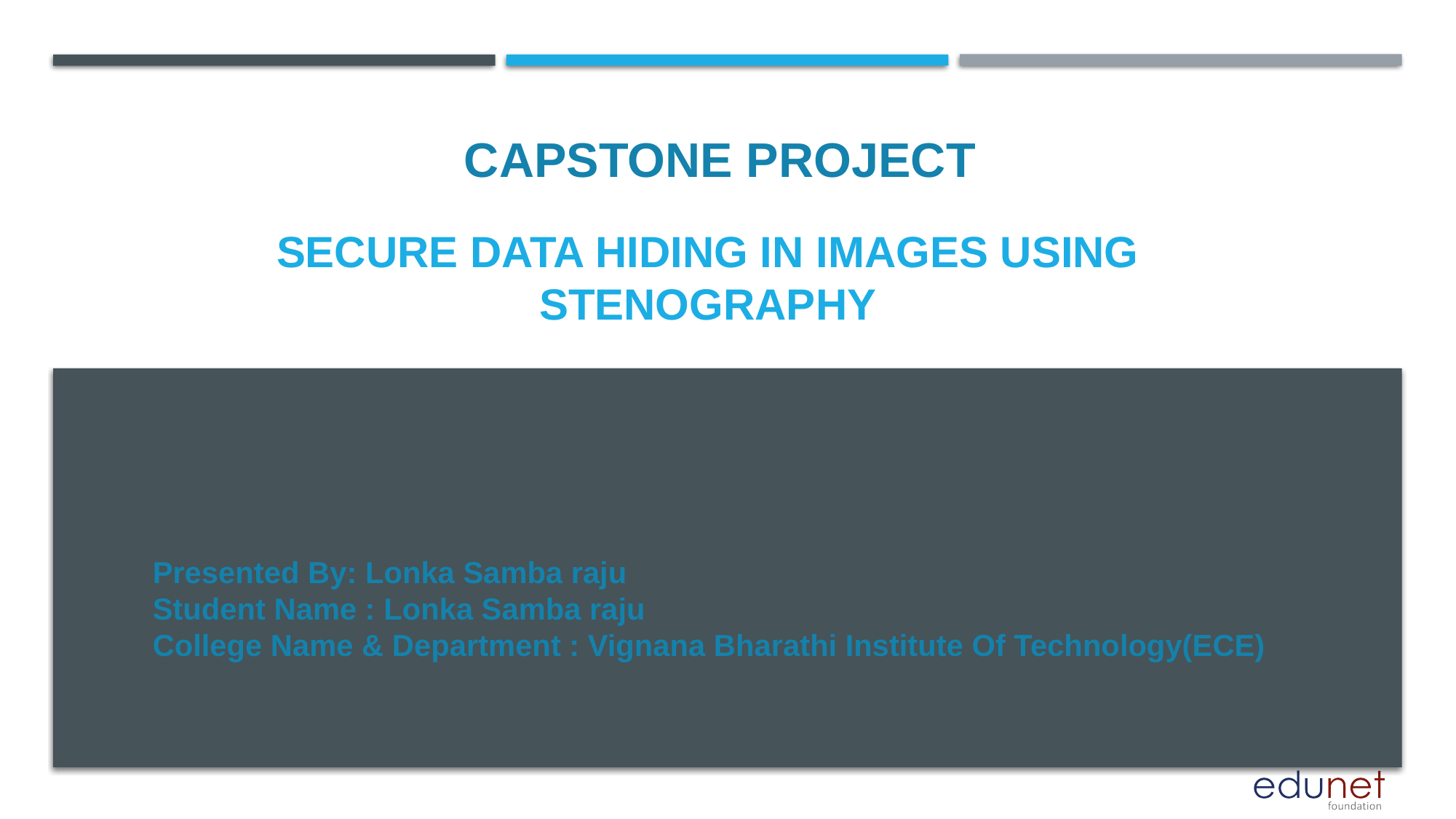

CAPSTONE PROJECT
# Secure data hiding in images using stenography
Presented By: Lonka Samba raju
Student Name : Lonka Samba raju
College Name & Department : Vignana Bharathi Institute Of Technology(ECE)